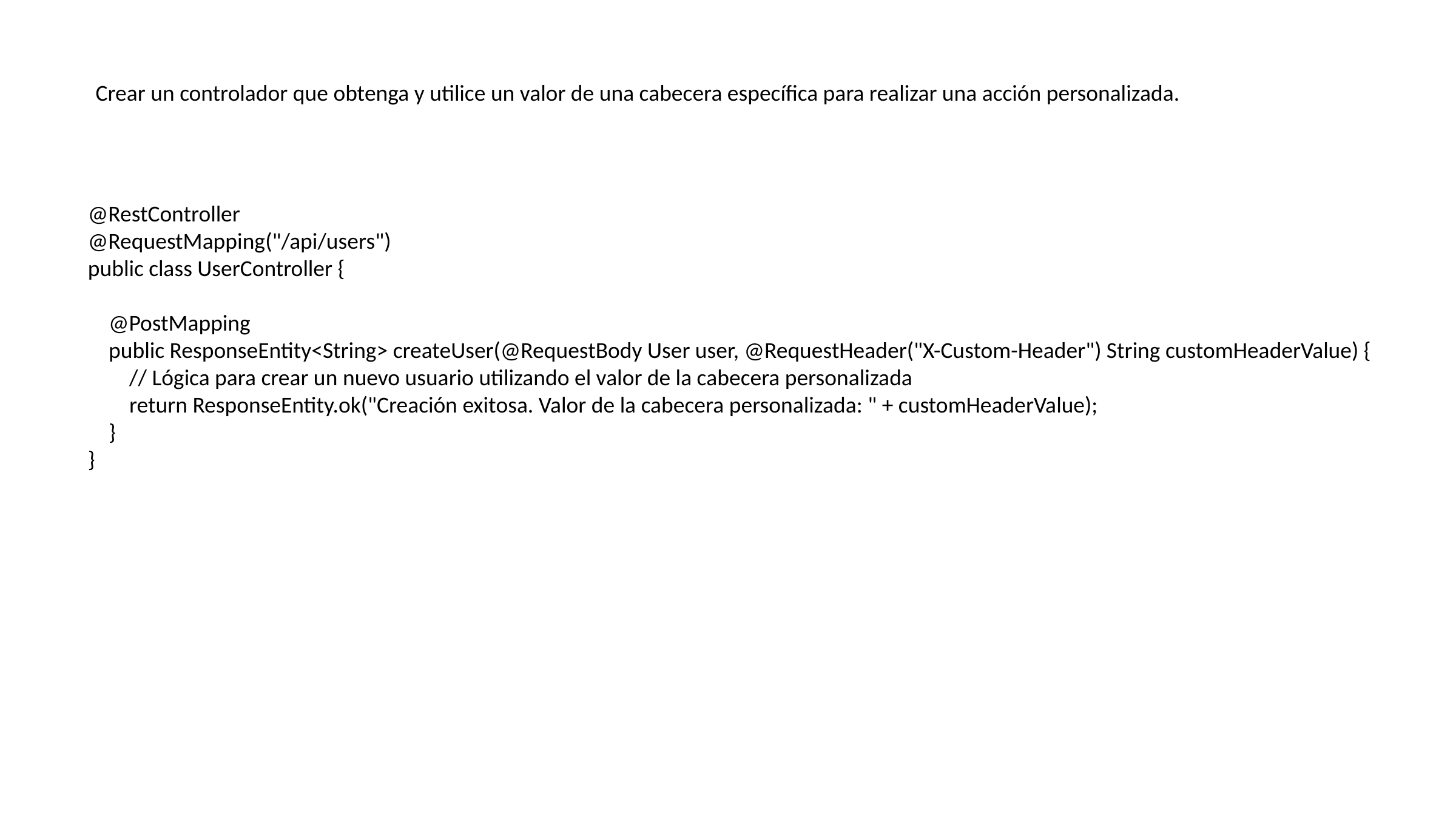

Crear un controlador que obtenga y utilice un valor de una cabecera específica para realizar una acción personalizada.
@RestController
@RequestMapping("/api/users")
public class UserController {

    @PostMapping
    public ResponseEntity<String> createUser(@RequestBody User user, @RequestHeader("X-Custom-Header") String customHeaderValue) {
        // Lógica para crear un nuevo usuario utilizando el valor de la cabecera personalizada
        return ResponseEntity.ok("Creación exitosa. Valor de la cabecera personalizada: " + customHeaderValue);
    }
}